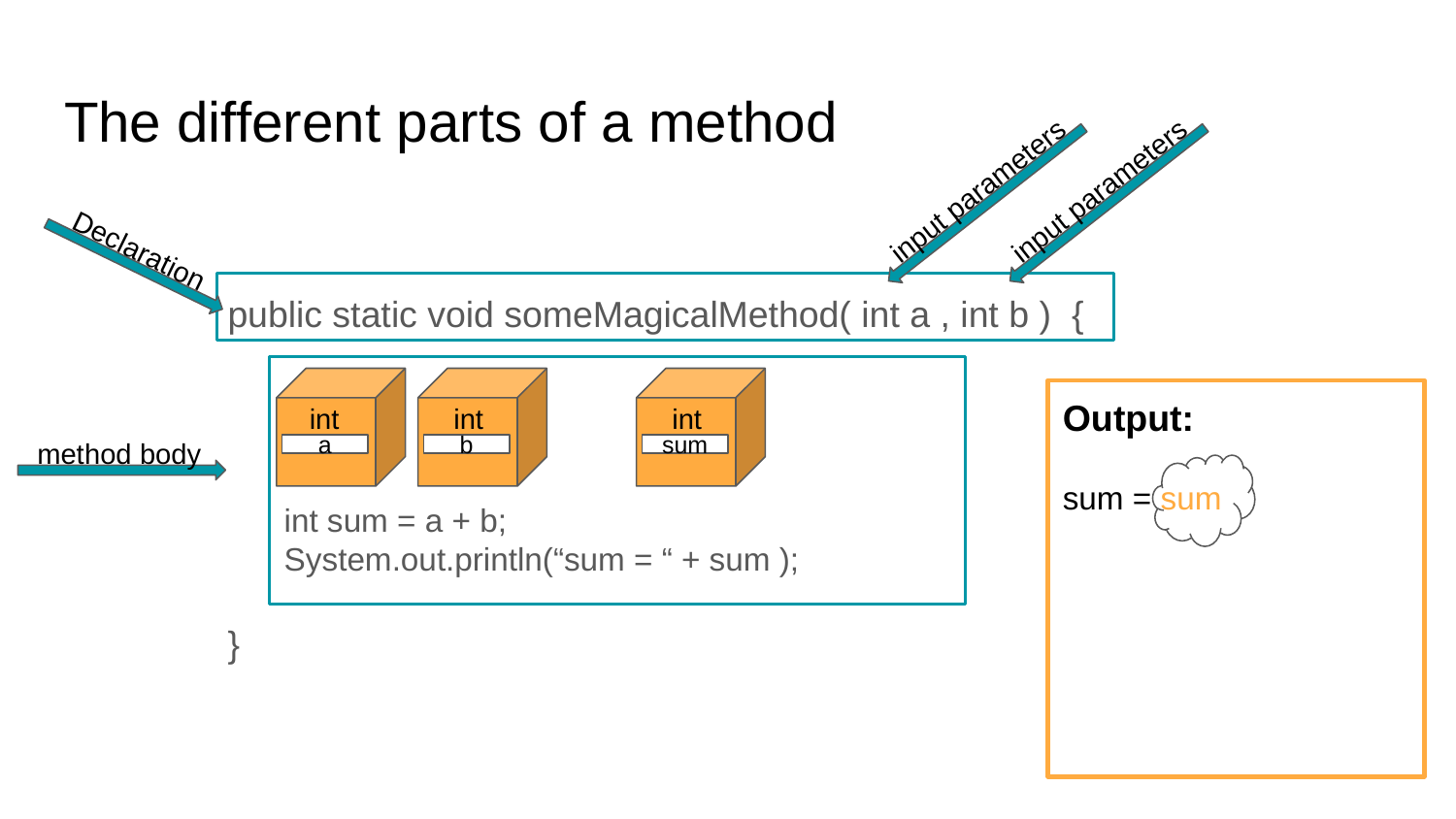

# The different parts of a method
input parameters
input parameters
Declaration

public static void someMagicalMethod( int a , int b )  {

}

int sum = a + b;
System.out.println(“sum = “ + sum );

Output:

sum = sum
int
int
int
a
b
sum

method body